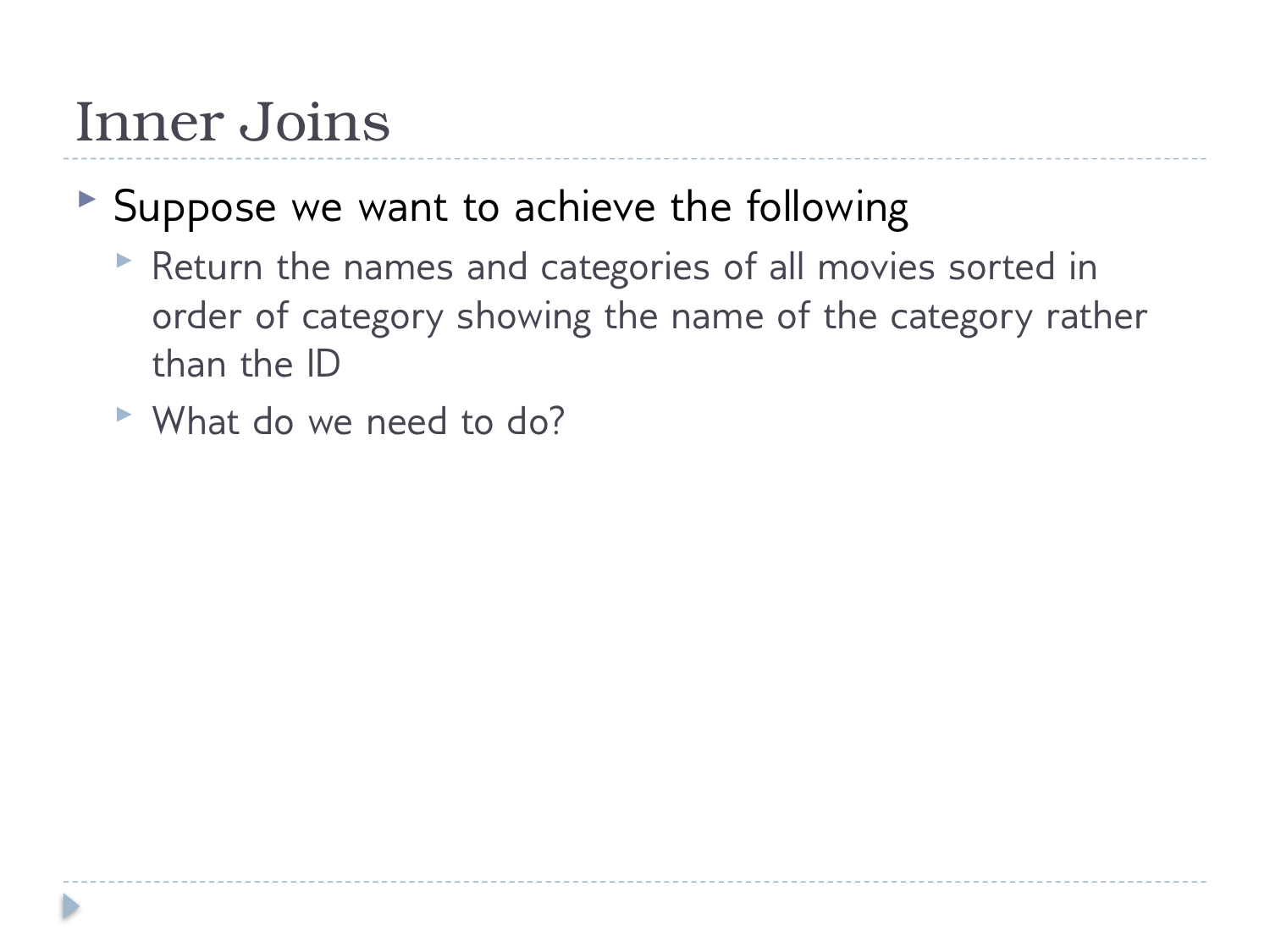

# Inner Joins
Suppose we want to achieve the following
Return the names and categories of all movies sorted in order of category showing the name of the category rather than the ID
What do we need to do?